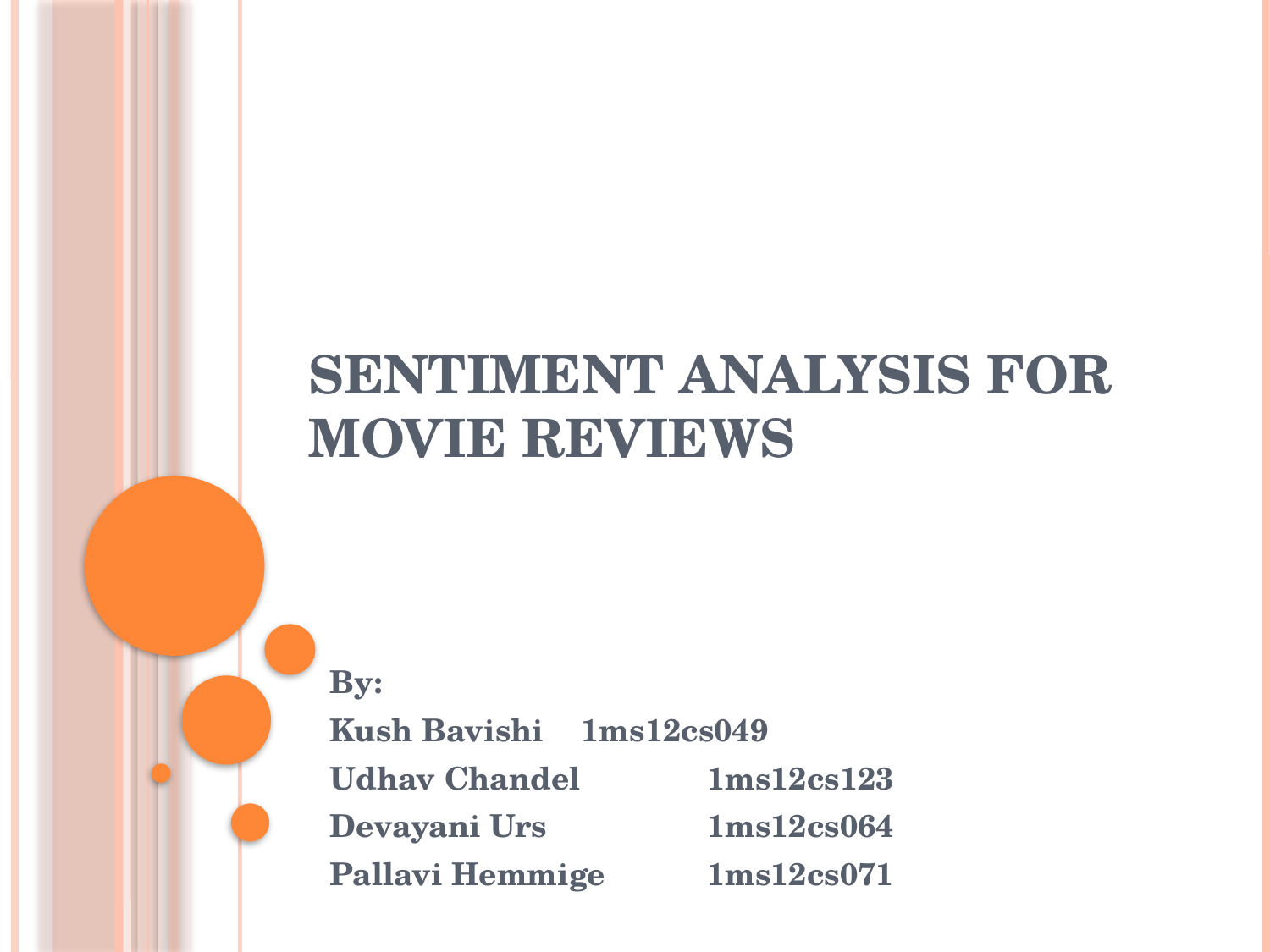

# SENTIMENT ANALYSIS FOR MOVIE REVIEWS
By:
Kush Bavishi			1ms12cs049
Udhav Chandel 		1ms12cs123
Devayani Urs     		1ms12cs064
Pallavi Hemmige		1ms12cs071